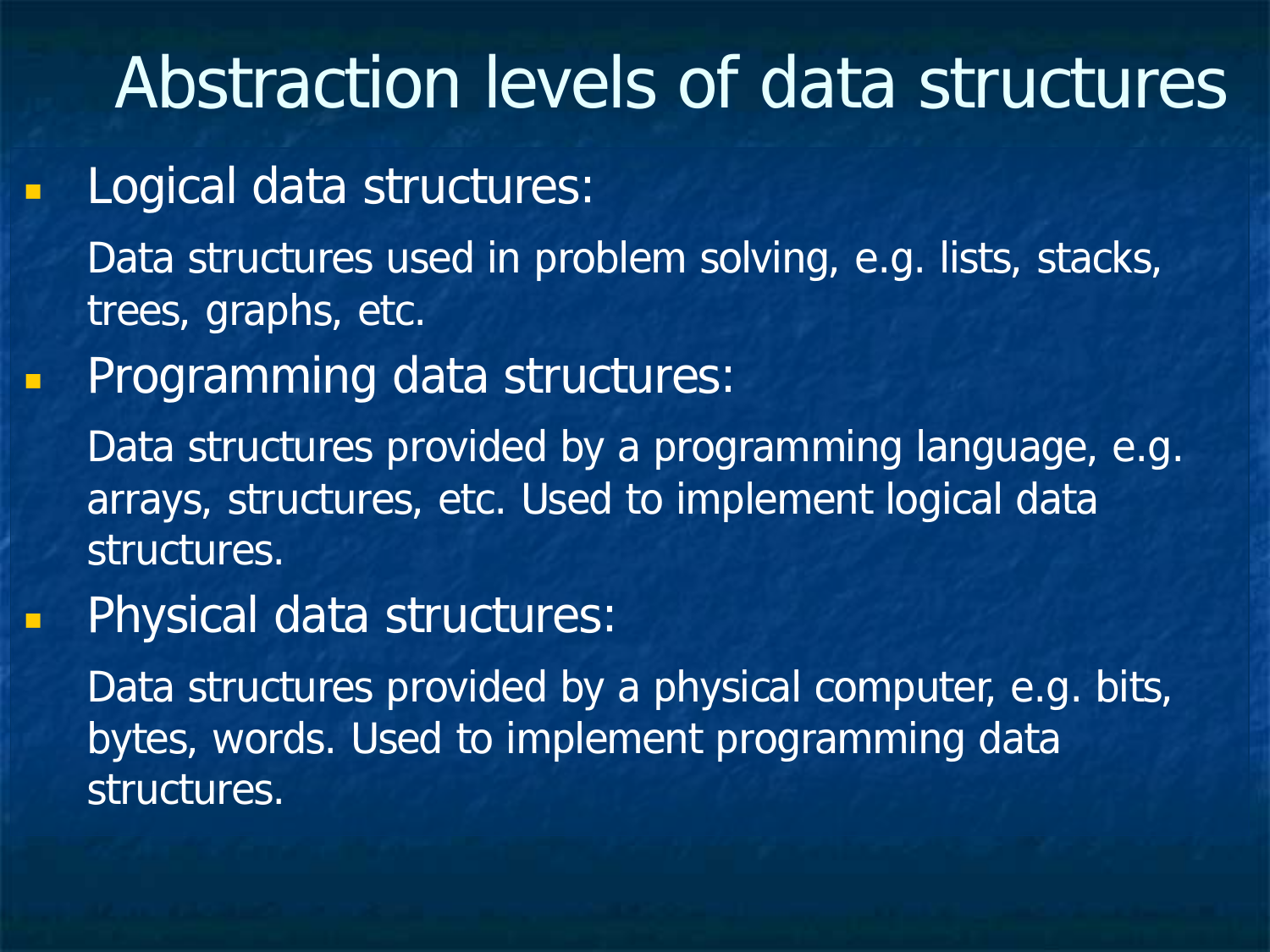

Abstraction levels of data structures
Logical data structures:
	Data structures used in problem solving, e.g. lists, stacks, trees, graphs, etc.
Programming data structures:
	Data structures provided by a programming language, e.g. arrays, structures, etc. Used to implement logical data structures.
Physical data structures:
	Data structures provided by a physical computer, e.g. bits, bytes, words. Used to implement programming data structures.